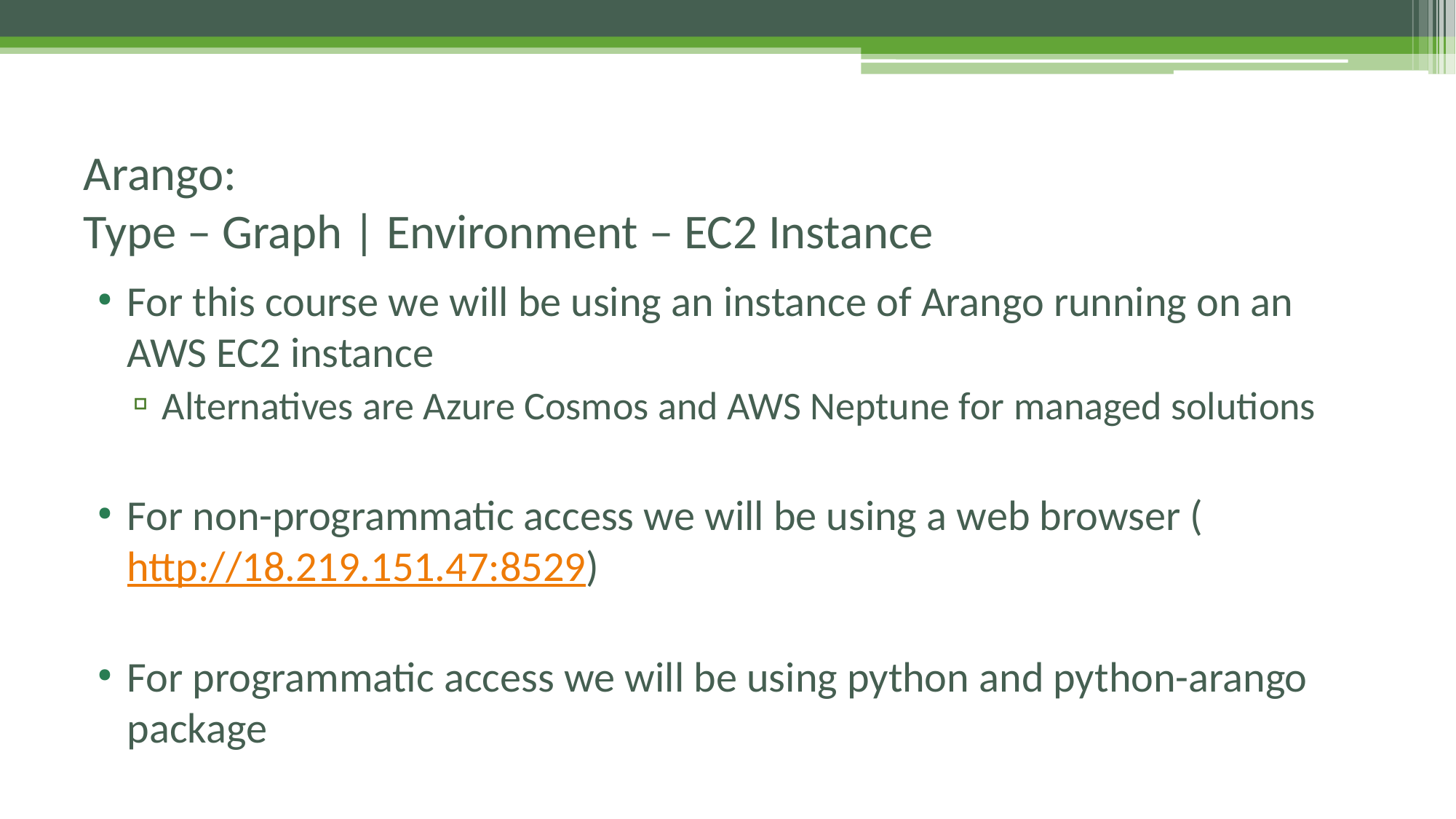

# Arango: Type – Graph | Environment – EC2 Instance
For this course we will be using an instance of Arango running on an AWS EC2 instance
Alternatives are Azure Cosmos and AWS Neptune for managed solutions

For non-programmatic access we will be using a web browser (http://18.219.151.47:8529)

For programmatic access we will be using python and python-arango package